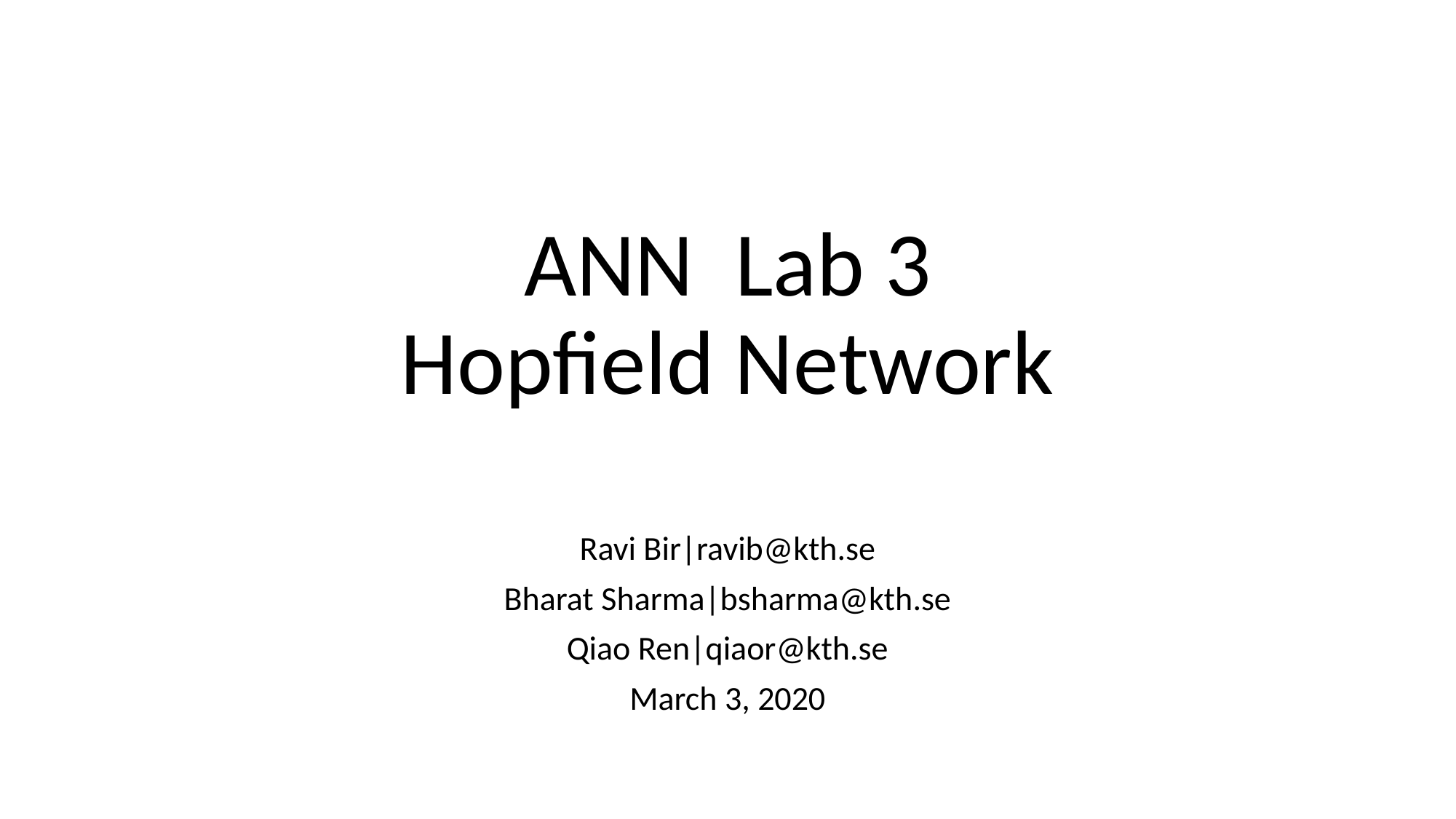

# ANN  Lab 3 Hopfield Network
Ravi Bir|ravib@kth.se
Bharat Sharma|bsharma@kth.se
Qiao Ren|qiaor@kth.se
March 3, 2020